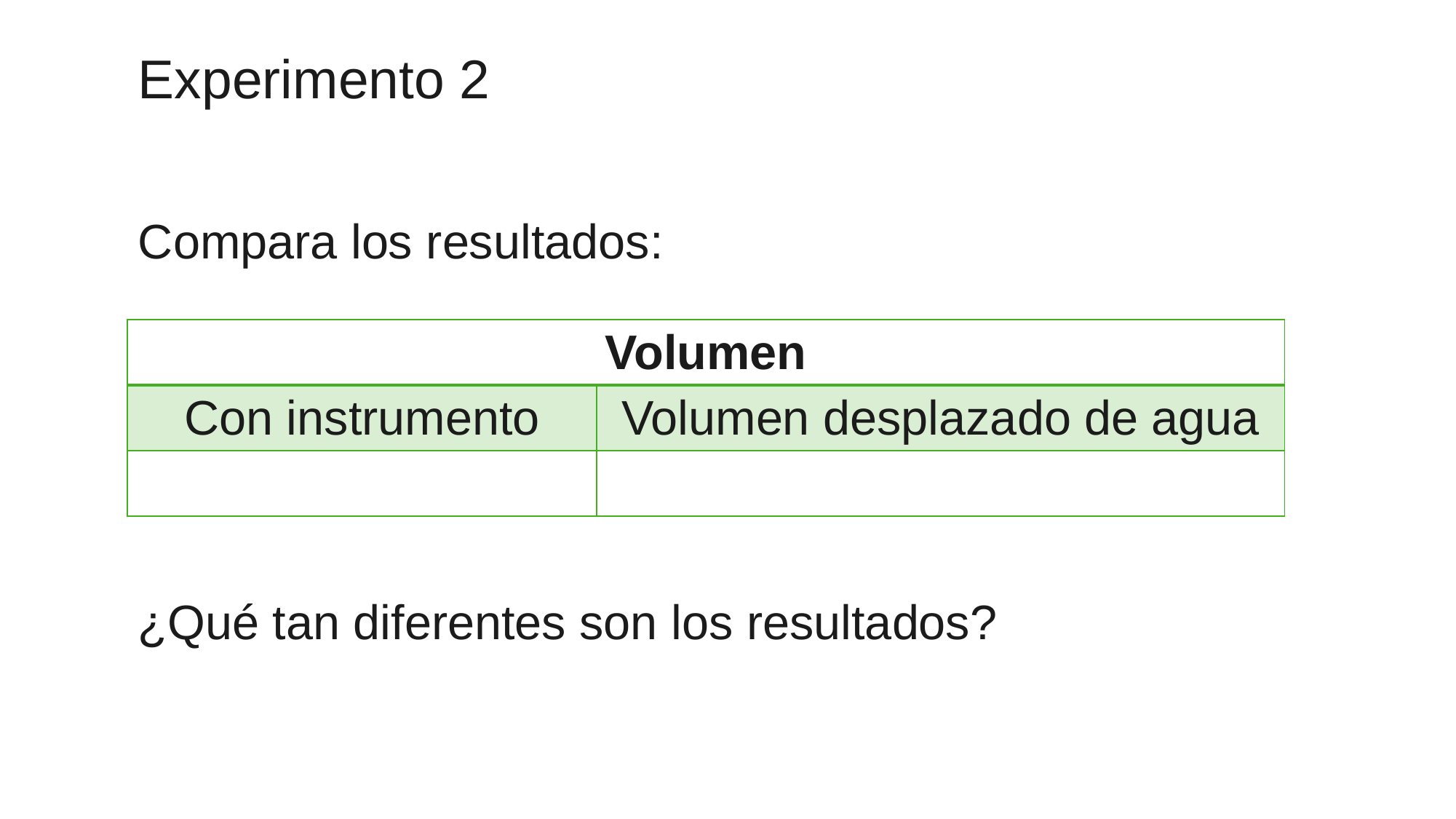

# Experimento 2
Compara los resultados:
| Volumen |  |
| --- | --- |
| Con instrumento | Volumen desplazado de agua |
|  |  |
¿Qué tan diferentes son los resultados?